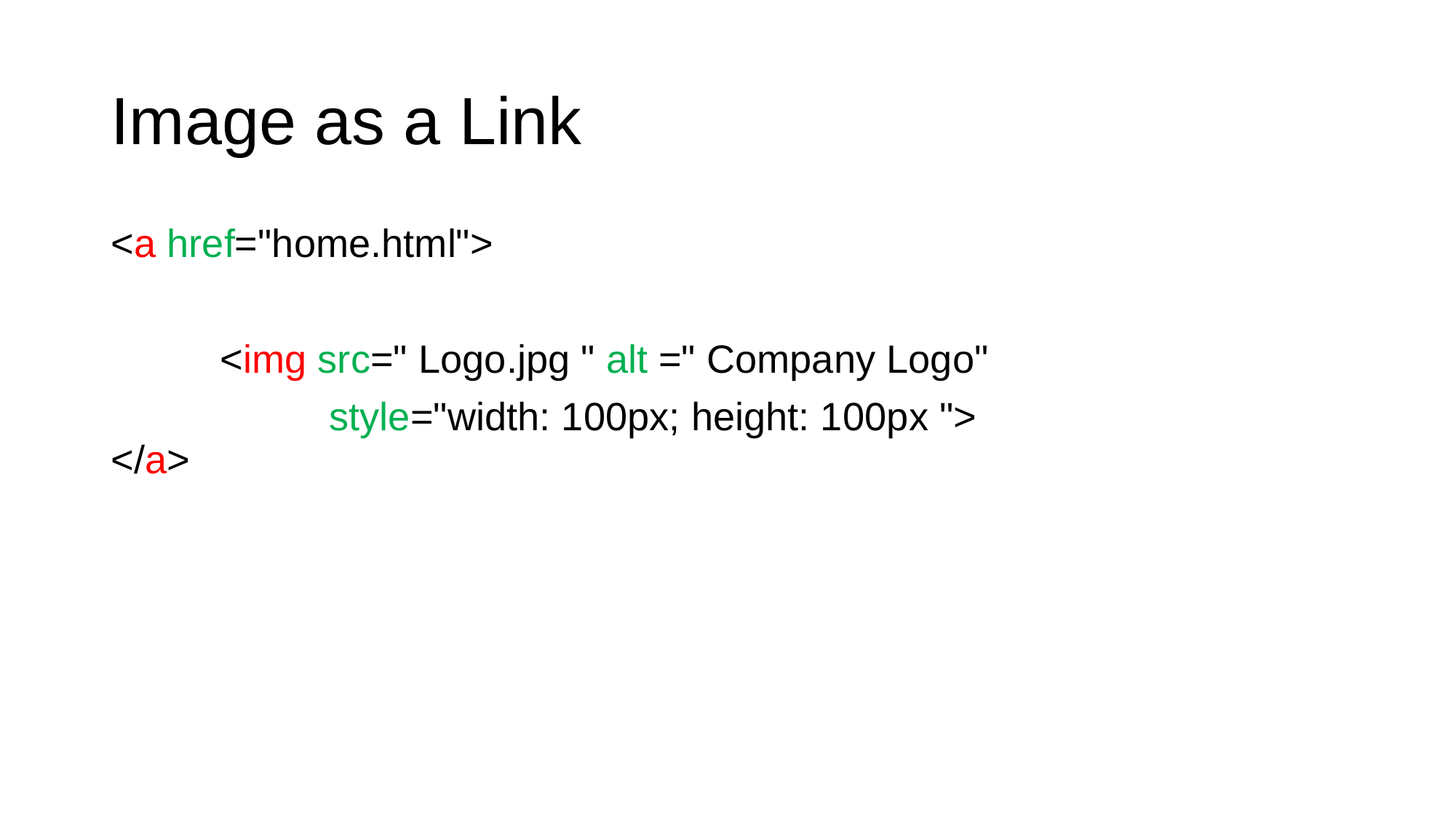

# Image as a Link
<a href="home.html">

	<img src=" Logo.jpg " alt =" Company Logo"
		style="width: 100px; height: 100px ">
</a>